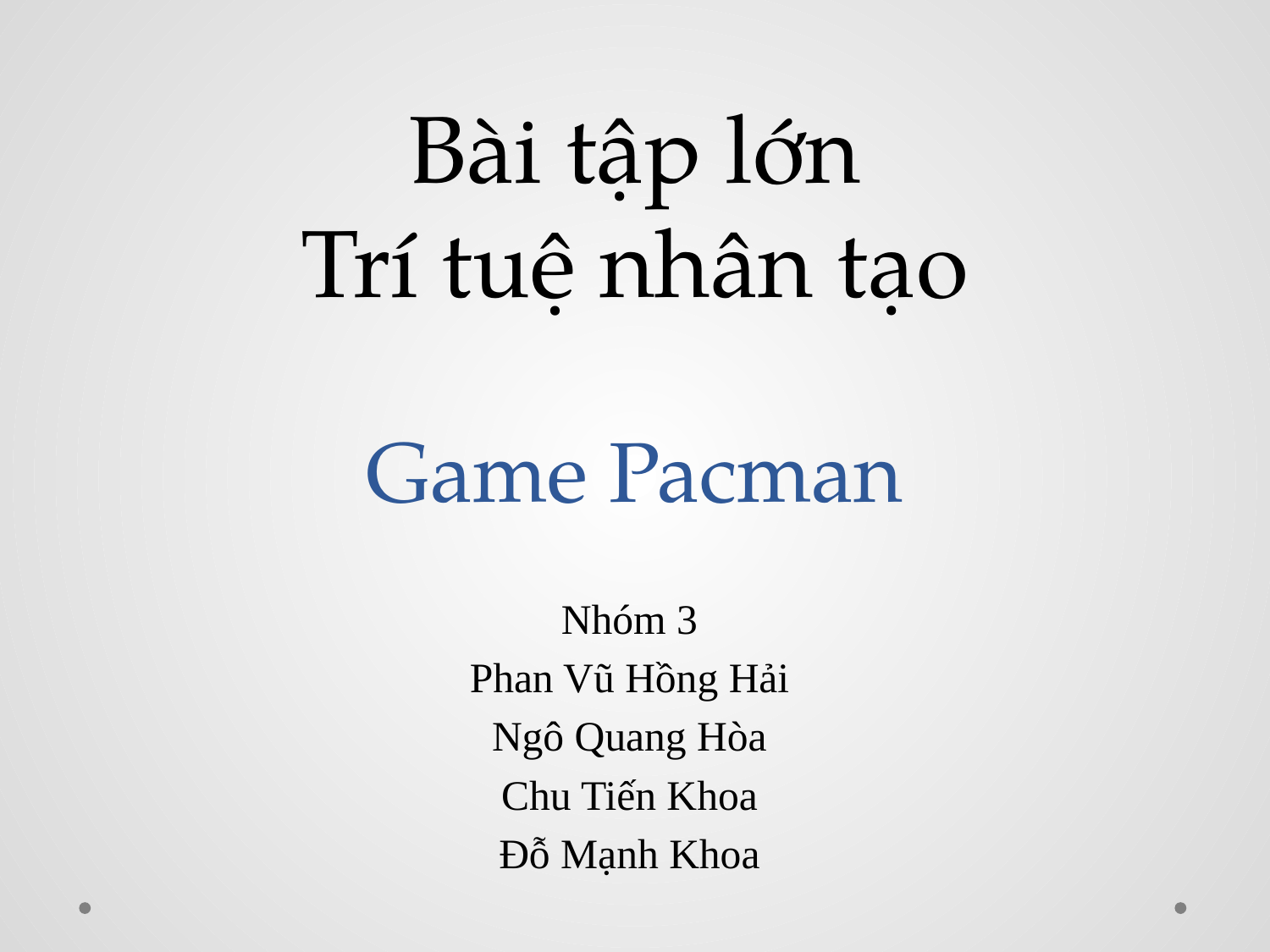

# Bài tập lớn Trí tuệ nhân tạo Game Pacman
Nhóm 3
Phan Vũ Hồng Hải
Ngô Quang Hòa
Chu Tiến Khoa
Đỗ Mạnh Khoa